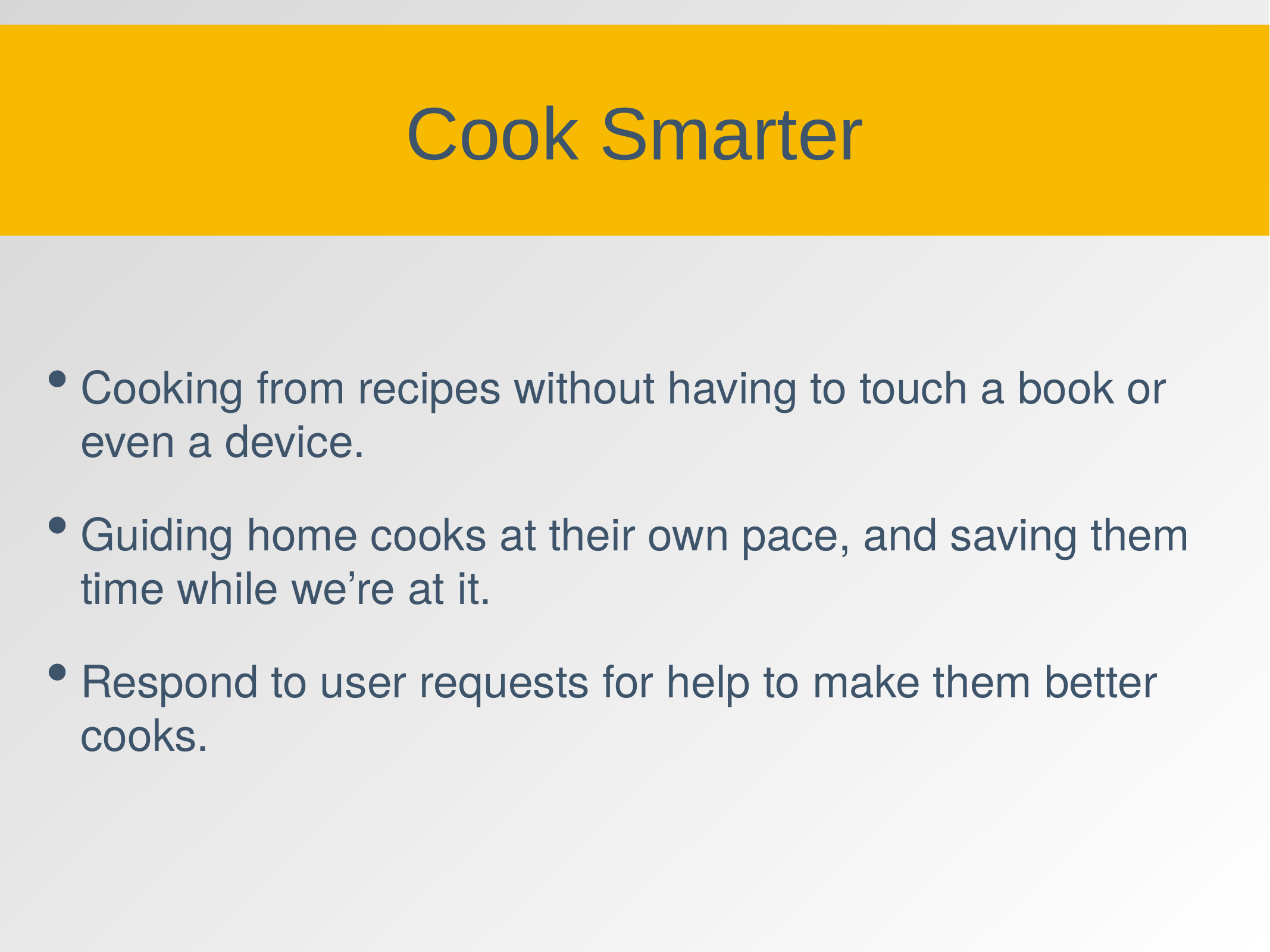

# Cook Smarter
Cooking from recipes without having to touch a book or even a device.
Guiding home cooks at their own pace, and saving them time while we’re at it.
Respond to user requests for help to make them better cooks.